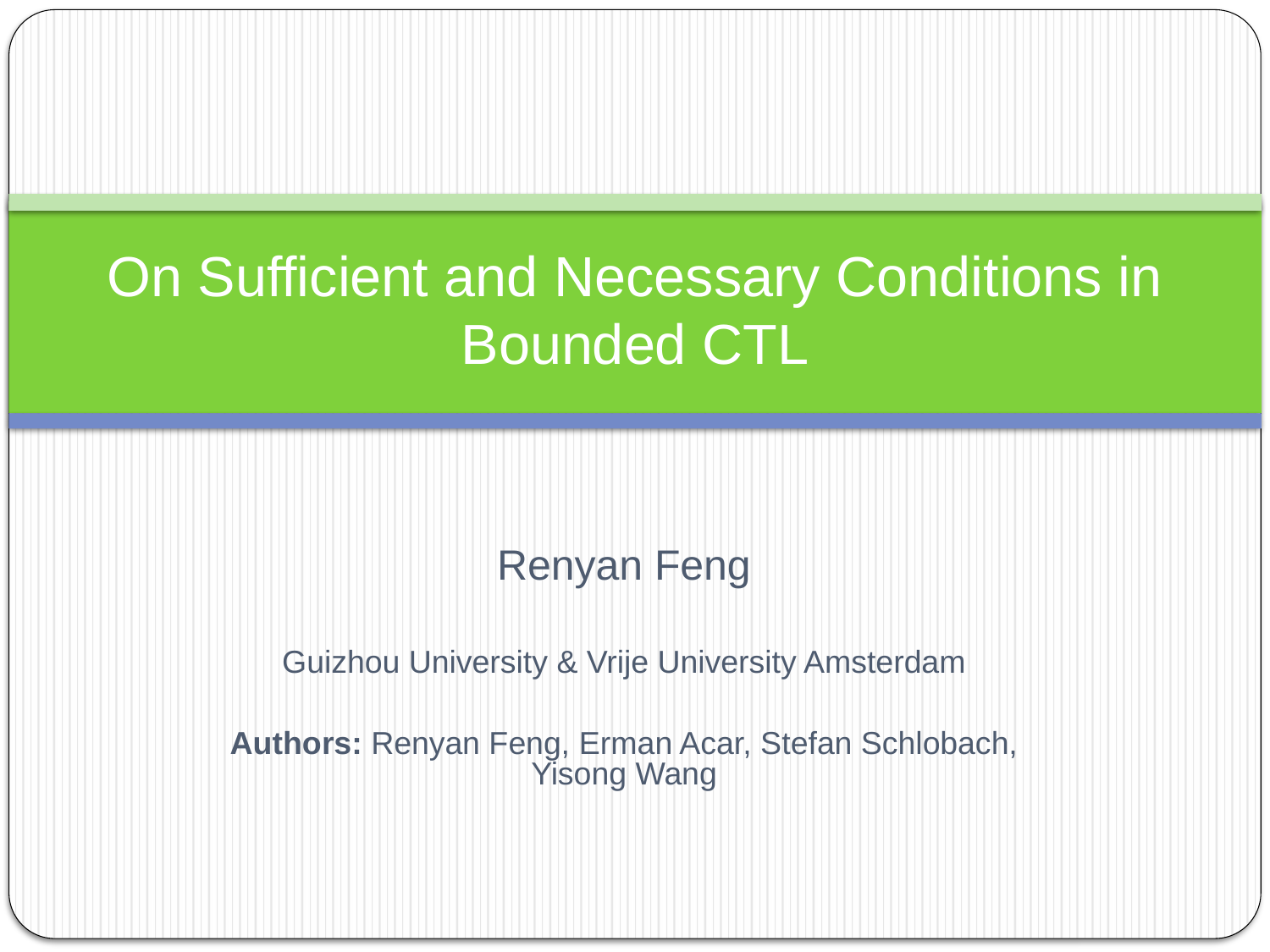

# On Sufficient and Necessary Conditions in Bounded CTL
Renyan Feng

Guizhou University & Vrije University Amsterdam

Authors: Renyan Feng, Erman Acar, Stefan Schlobach, Yisong Wang